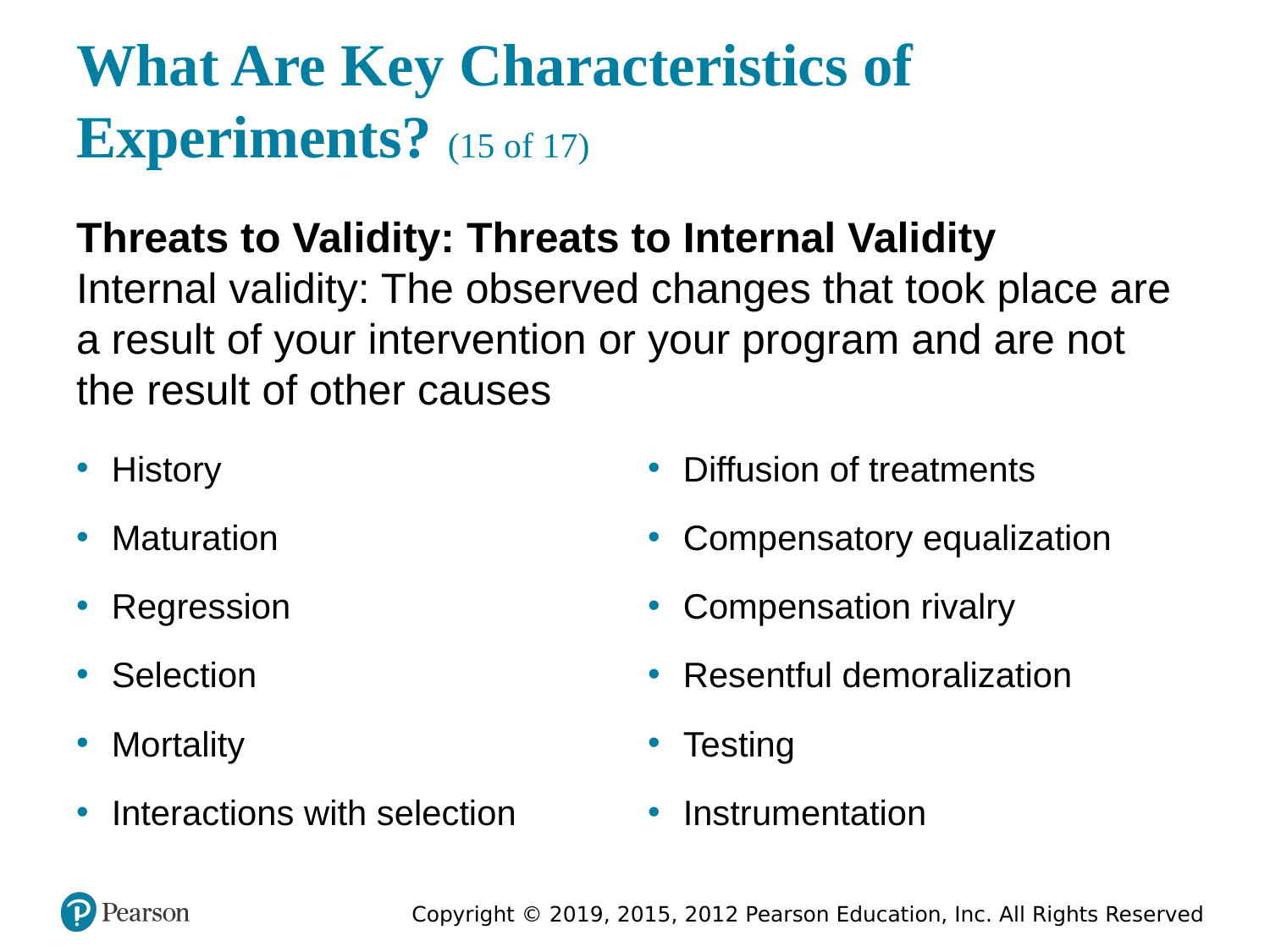

# What Are Key Characteristics of Experiments? (15 of 17)
Threats to Validity: Threats to Internal Validity
Internal validity: The observed changes that took place are a result of your intervention or your program and are not the result of other causes
History
Maturation
Regression
Selection
Mortality
Interactions with selection
Diffusion of treatments
Compensatory equalization
Compensation rivalry
Resentful demoralization
Testing
Instrumentation